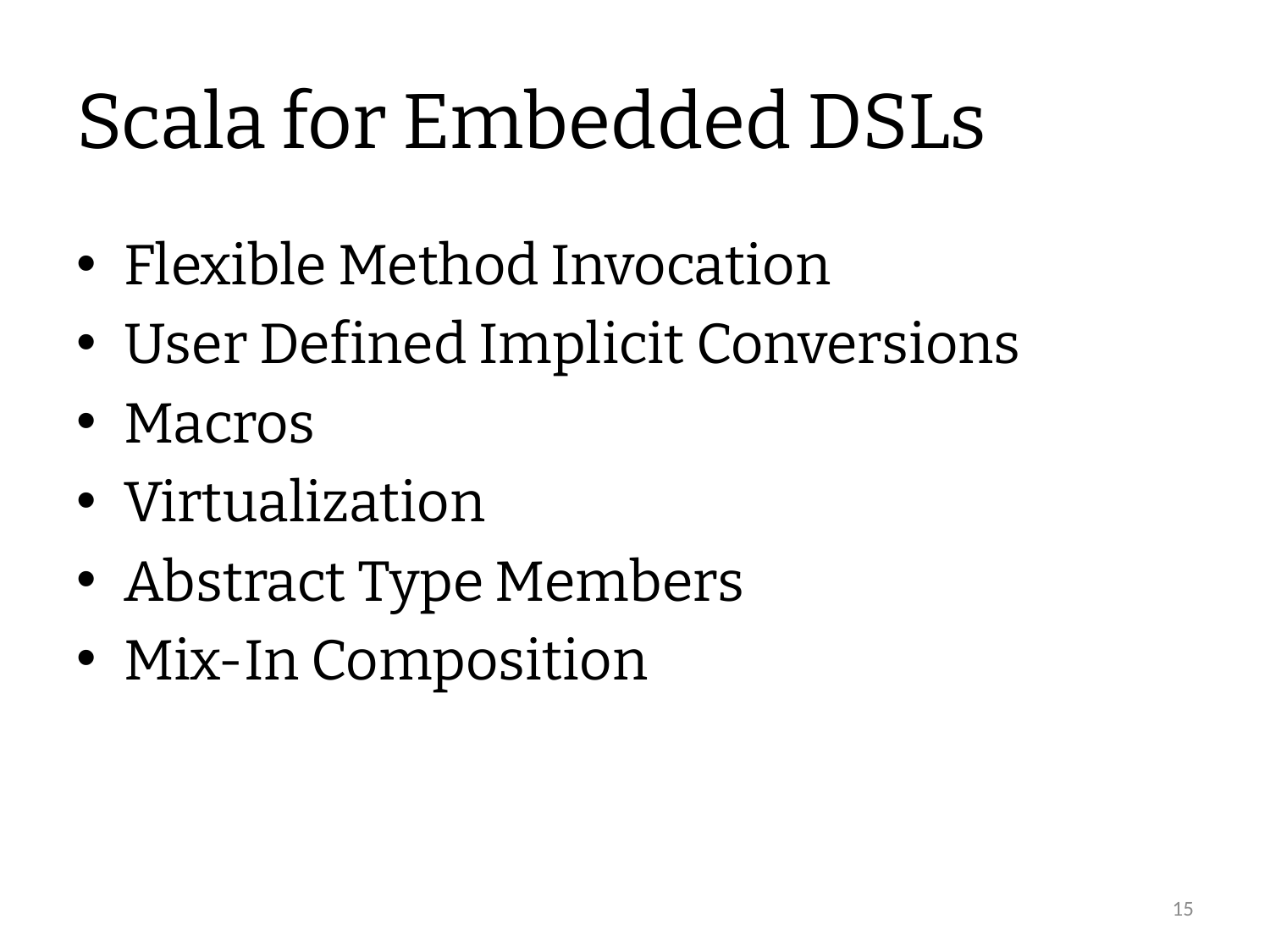

# Scala for Embedded DSLs
Flexible Method Invocation
User Defined Implicit Conversions
Macros
Virtualization
Abstract Type Members
Mix-In Composition

15